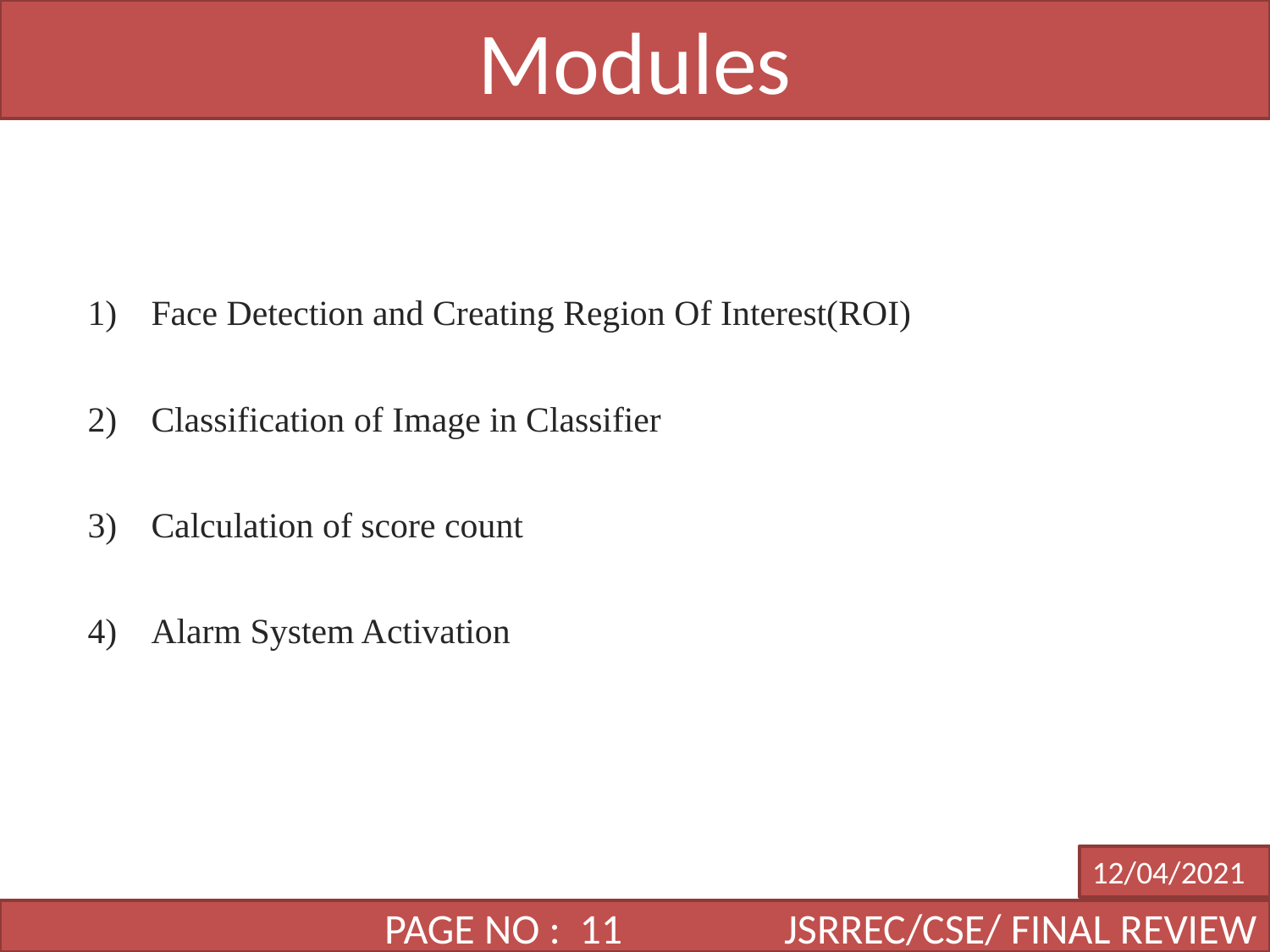

Modules
Face Detection and Creating Region Of Interest(ROI)
Classification of Image in Classifier
Calculation of score count
Alarm System Activation
12/04/2021
DATE

                                    PAGE NO :  11                 JSRREC/CSE/ FINAL REVIEW